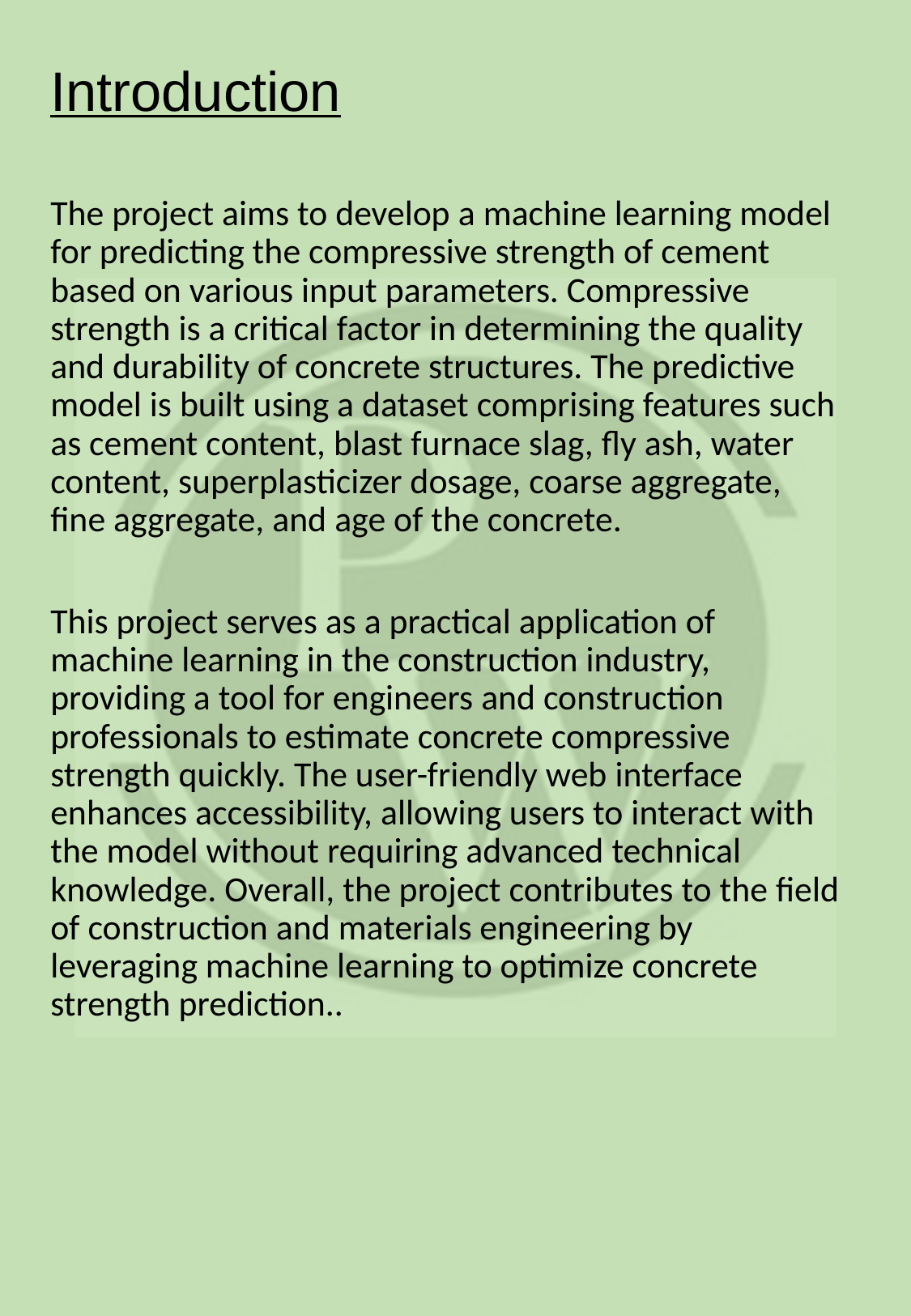

# Introduction
The project aims to develop a machine learning model for predicting the compressive strength of cement based on various input parameters. Compressive strength is a critical factor in determining the quality and durability of concrete structures. The predictive model is built using a dataset comprising features such as cement content, blast furnace slag, fly ash, water content, superplasticizer dosage, coarse aggregate, fine aggregate, and age of the concrete.

This project serves as a practical application of machine learning in the construction industry, providing a tool for engineers and construction professionals to estimate concrete compressive strength quickly. The user-friendly web interface enhances accessibility, allowing users to interact with the model without requiring advanced technical knowledge. Overall, the project contributes to the field of construction and materials engineering by leveraging machine learning to optimize concrete strength prediction..